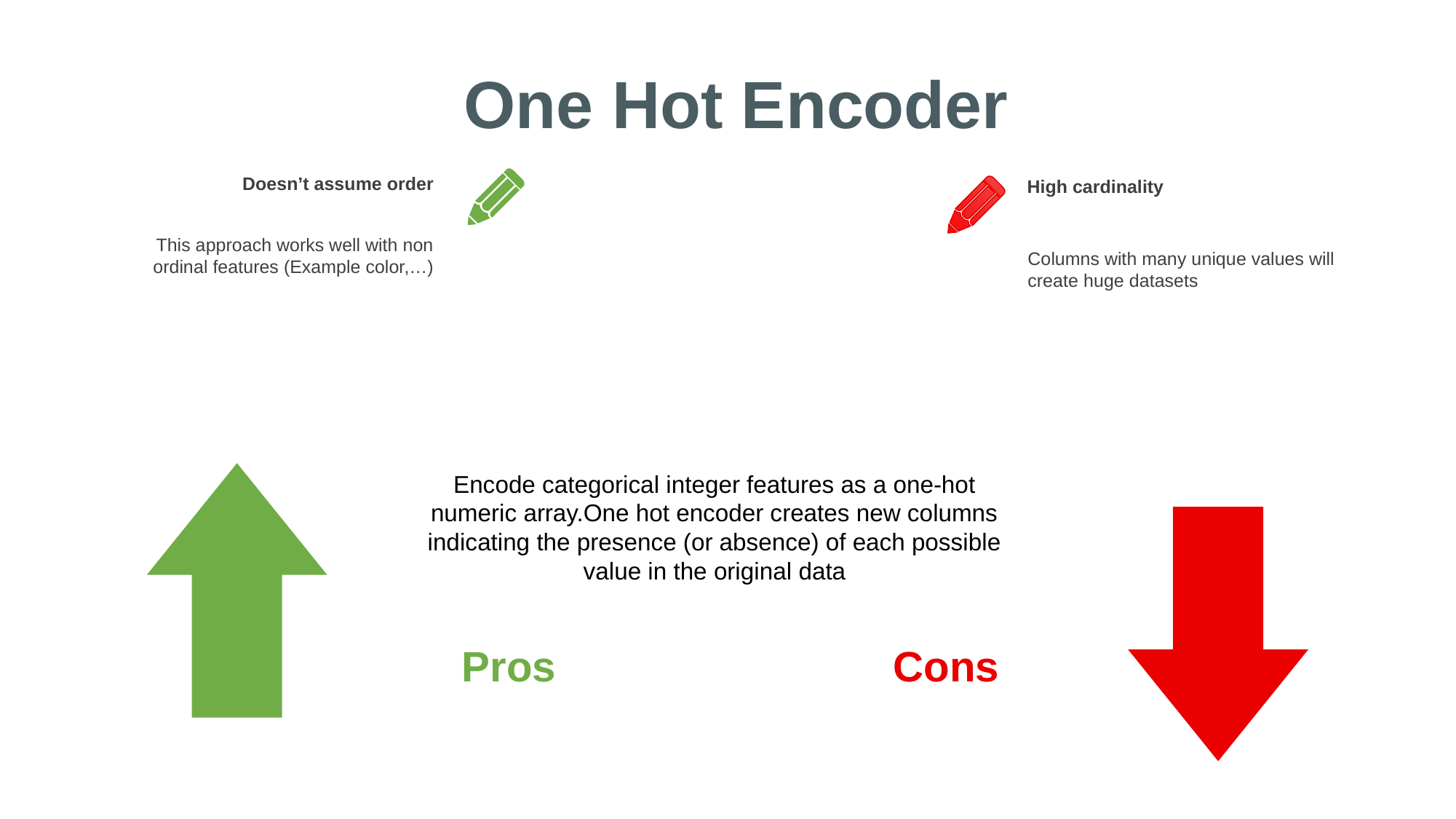

One Hot Encoder

Doesn’t assume order
High cardinality
Columns with many unique values will create huge datasets

This approach works well with non ordinal features (Example color,…)

Encode categorical integer features as a one-hot numeric array.One hot encoder creates new columns indicating the presence (or absence) of each possible value in the original data

Pros
Cons